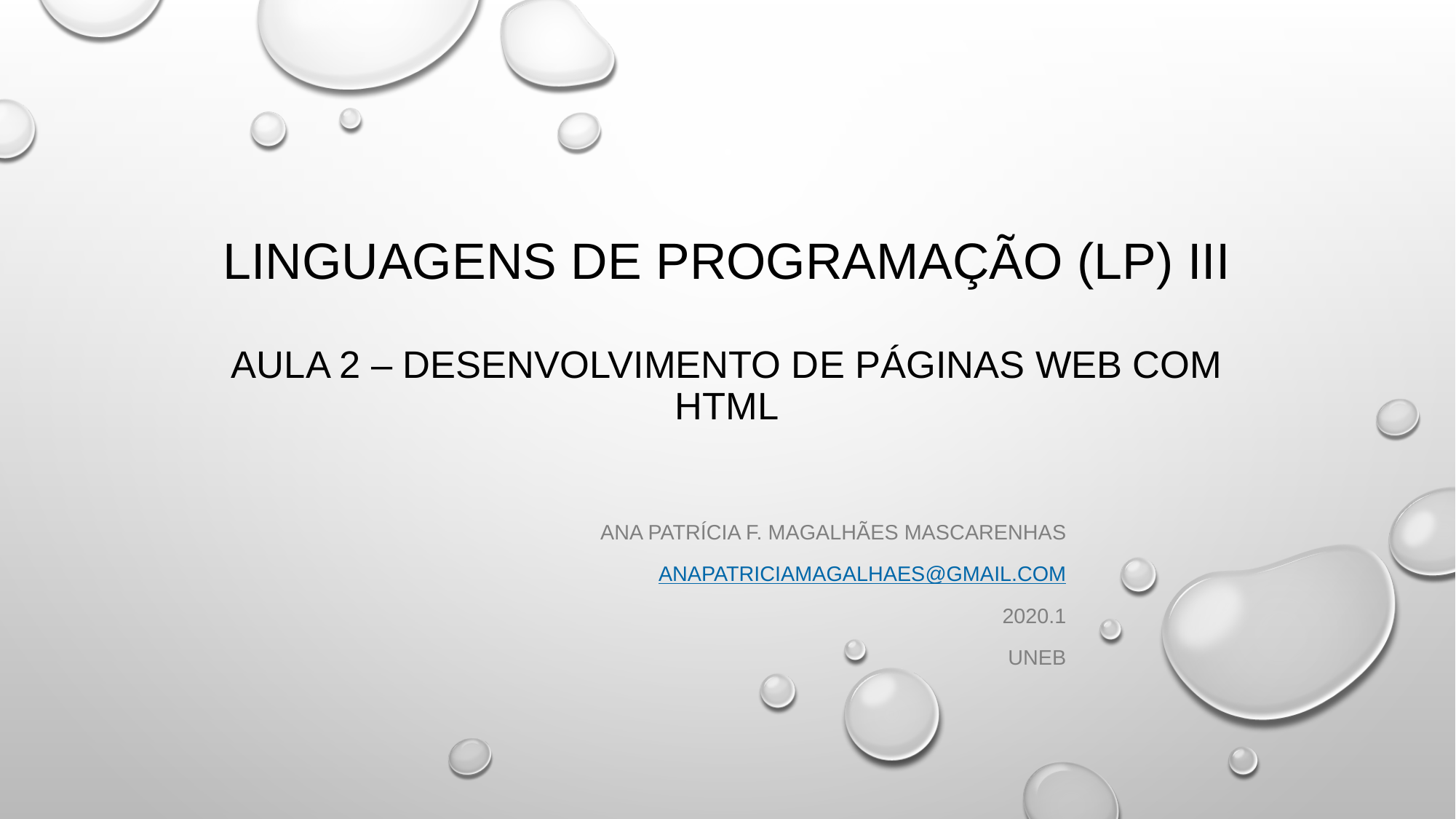

# Linguagens de Programação (LP) III Aula 2 – desenvolvimento de páginas web com html

Ana Patrícia F. Magalhães Mascarenhas
anapatriciamagalhaes@gmail.com
2020.1
UNEB